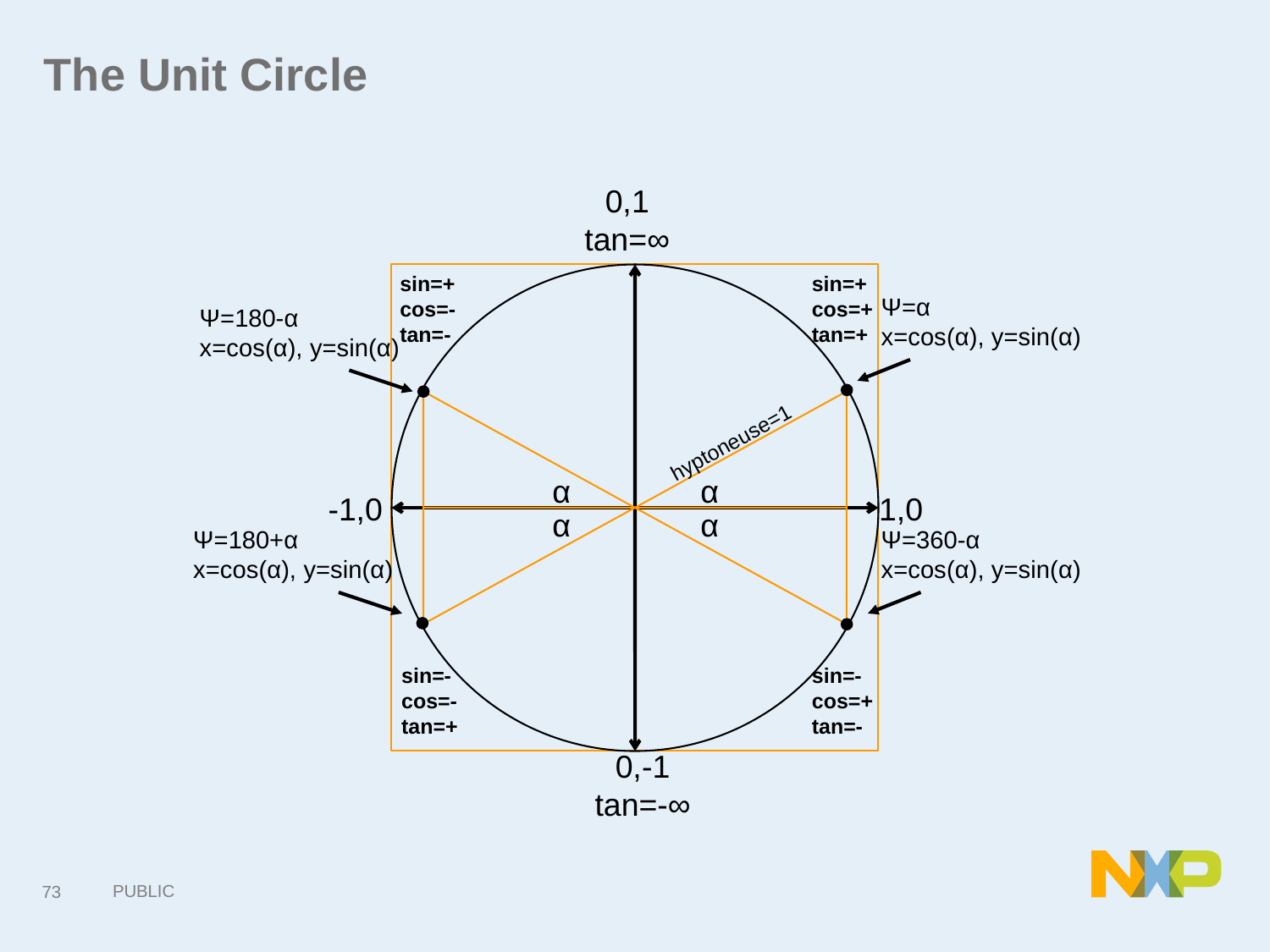

# The Unit Circle
0,1
tan=∞

sin=+
cos=-
tan=-

sin=+
cos=+
tan=+
Ψ=α
x=cos(α), y=sin(α)
Ψ=180-α
x=cos(α), y=sin(α)

hyptoneuse=1
α
α
-1,0
1,0
α
α

Ψ=180+α
x=cos(α), y=sin(α)
Ψ=360-α
x=cos(α), y=sin(α)

sin=-
cos=-
tan=+
sin=-
cos=+
tan=-
0,-1
tan=-∞